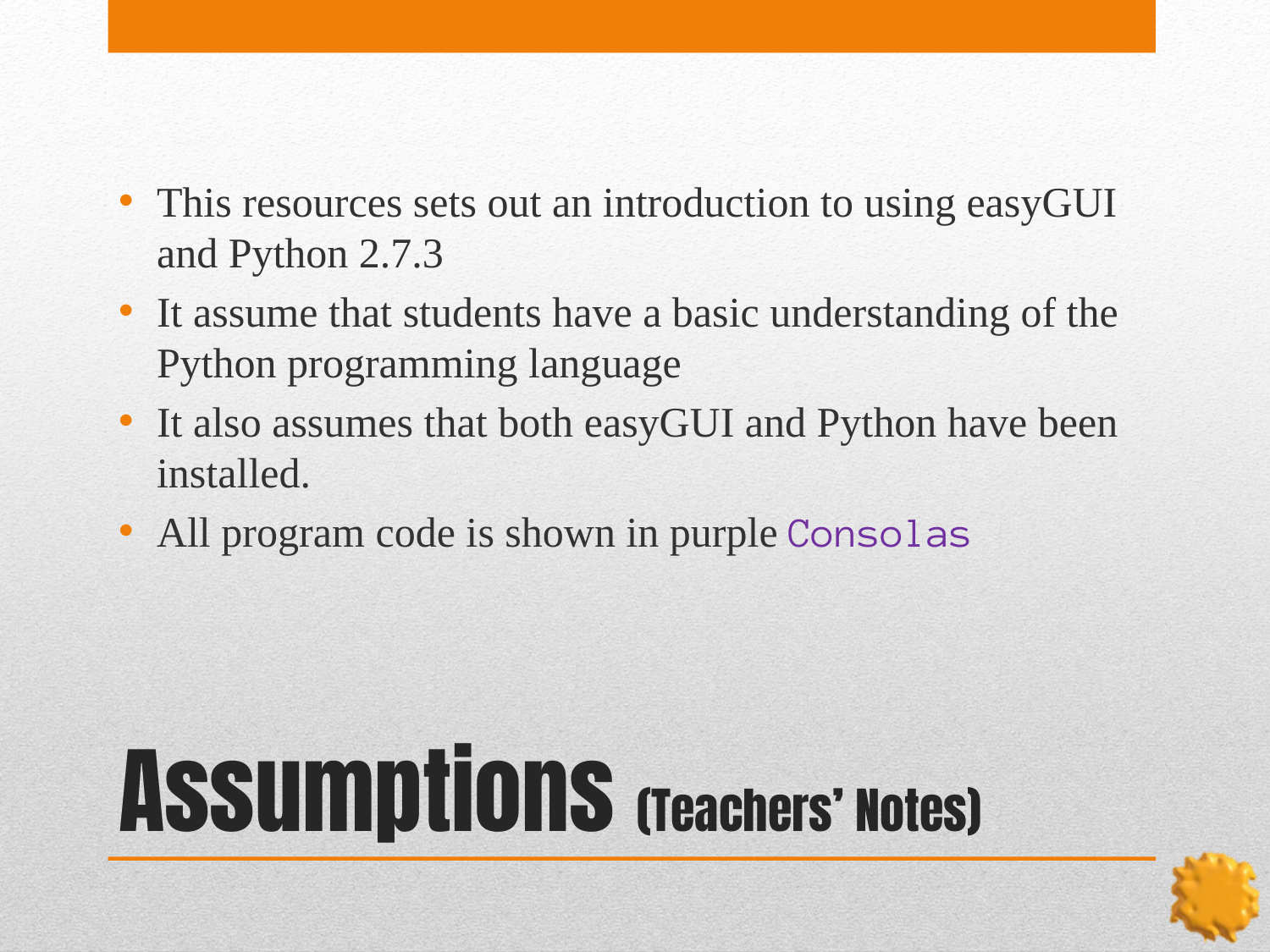

This resources sets out an introduction to using easyGUI and Python 2.7.3
It assume that students have a basic understanding of the Python programming language
It also assumes that both easyGUI and Python have been installed.
All program code is shown in purple Consolas
# Assumptions (Teachers’ Notes)